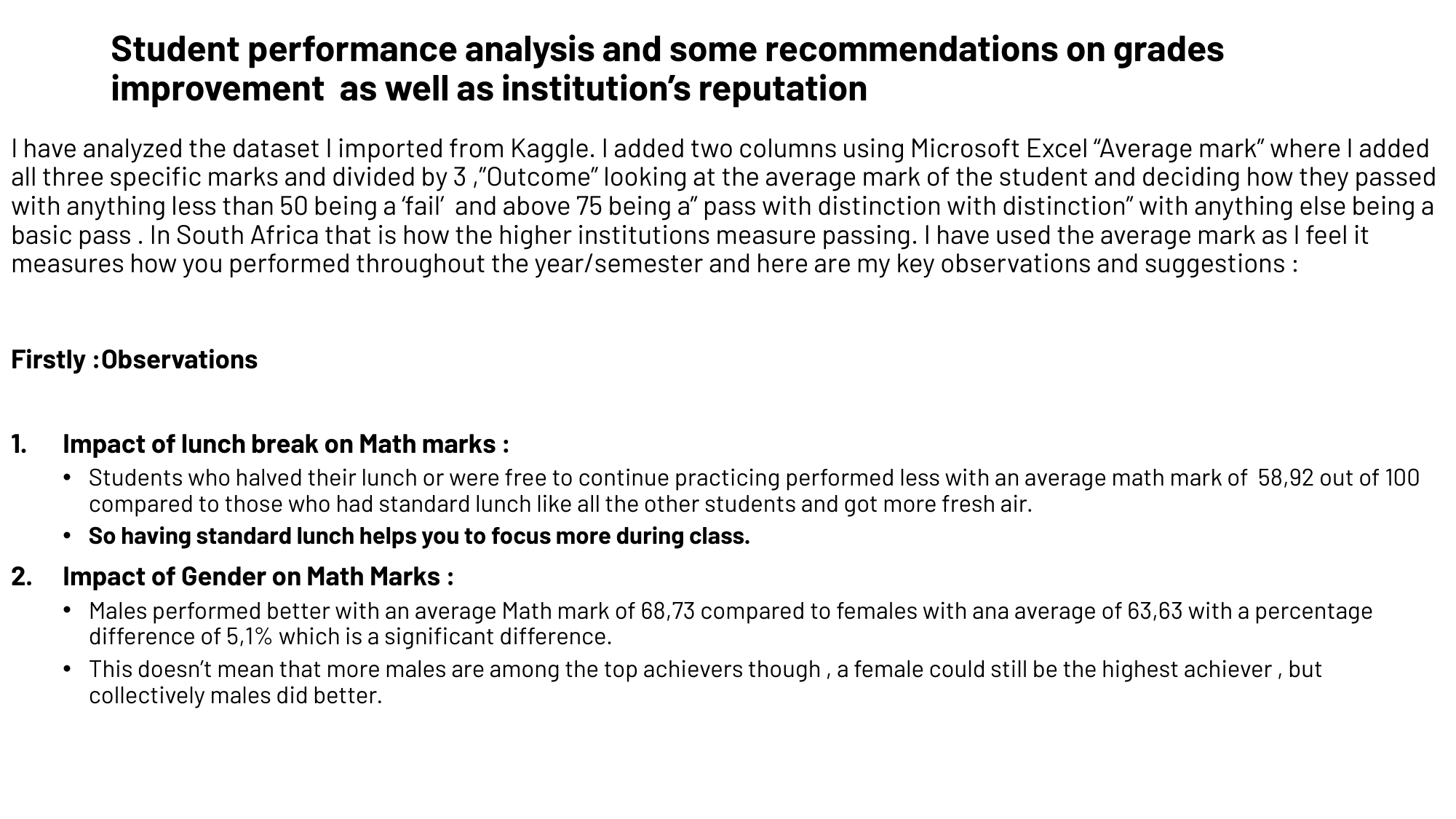

# Student performance analysis and some recommendations on grades improvement  as well as institution’s reputation
I have analyzed the dataset I imported from Kaggle. I added two columns using Microsoft Excel “Average mark” where I added all three specific marks and divided by 3 ,”Outcome” looking at the average mark of the student and deciding how they passed with anything less than 50 being a ‘fail’  and above 75 being a” pass with distinction with distinction” with anything else being a basic pass . In South Africa that is how the higher institutions measure passing. I have used the average mark as I feel it measures how you performed throughout the year/semester and here are my key observations and suggestions :

Firstly :Observations

Impact of lunch break on Math marks :
Students who halved their lunch or were free to continue practicing performed less with an average math mark of  58,92 out of 100 compared to those who had standard lunch like all the other students and got more fresh air.
So having standard lunch helps you to focus more during class.
Impact of Gender on Math Marks :
Males performed better with an average Math mark of 68,73 compared to females with ana average of 63,63 with a percentage difference of 5,1% which is a significant difference.
This doesn’t mean that more males are among the top achievers though , a female could still be the highest achiever , but collectively males did better.